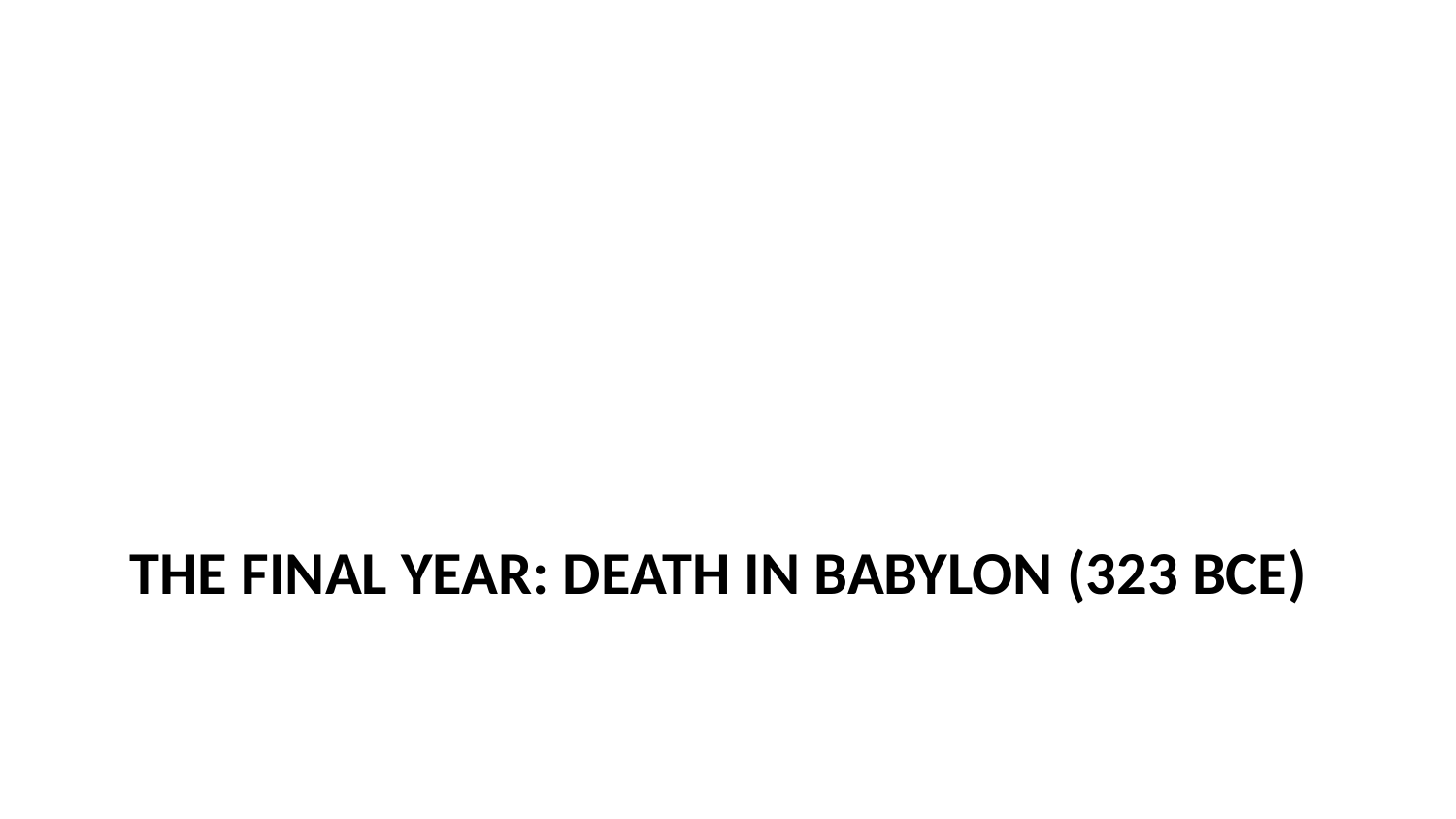

# The Final Year: Death in Babylon (323 BCE)